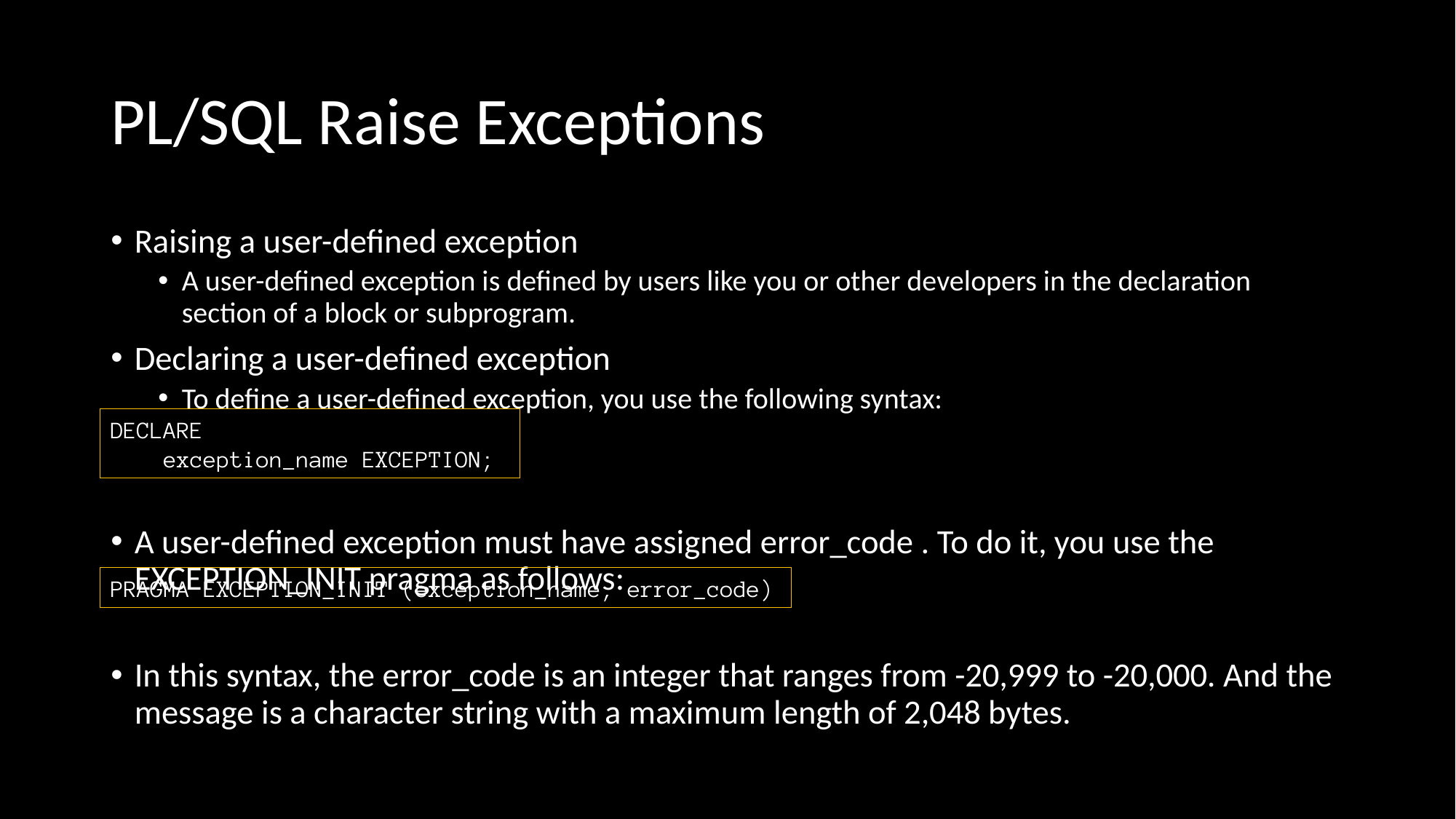

# PL/SQL Raise Exceptions
Raising a user-defined exception
A user-defined exception is defined by users like you or other developers in the declaration section of a block or subprogram.
Declaring a user-defined exception
To define a user-defined exception, you use the following syntax:

A user-defined exception must have assigned error_code . To do it, you use the EXCEPTION_INIT pragma as follows:

In this syntax, the error_code is an integer that ranges from -20,999 to -20,000. And the message is a character string with a maximum length of 2,048 bytes.

DECLARE
    exception_name EXCEPTION;
PRAGMA EXCEPTION_INIT (exception_name, error_code)